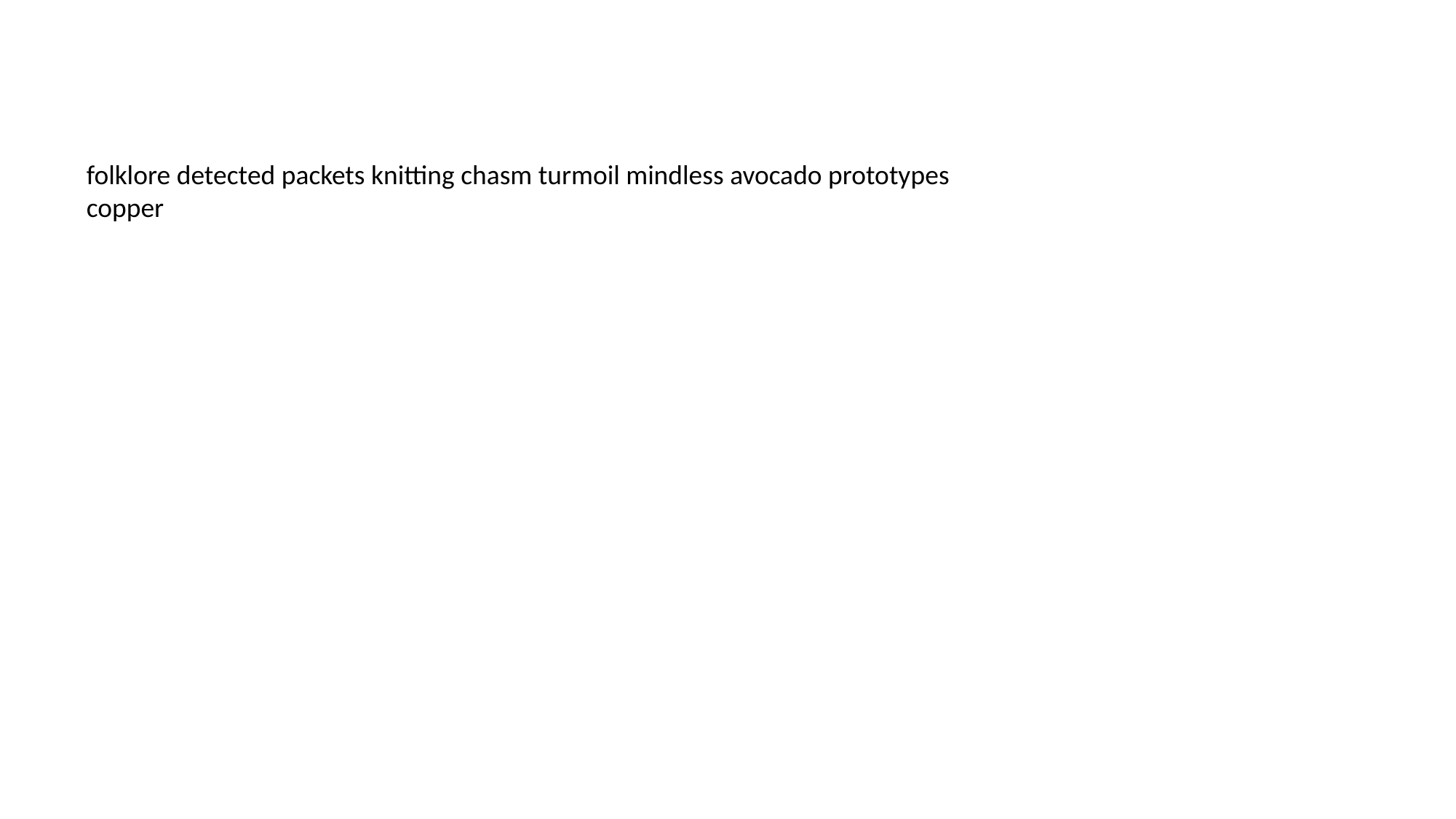

#
folklore detected packets knitting chasm turmoil mindless avocado prototypes copper